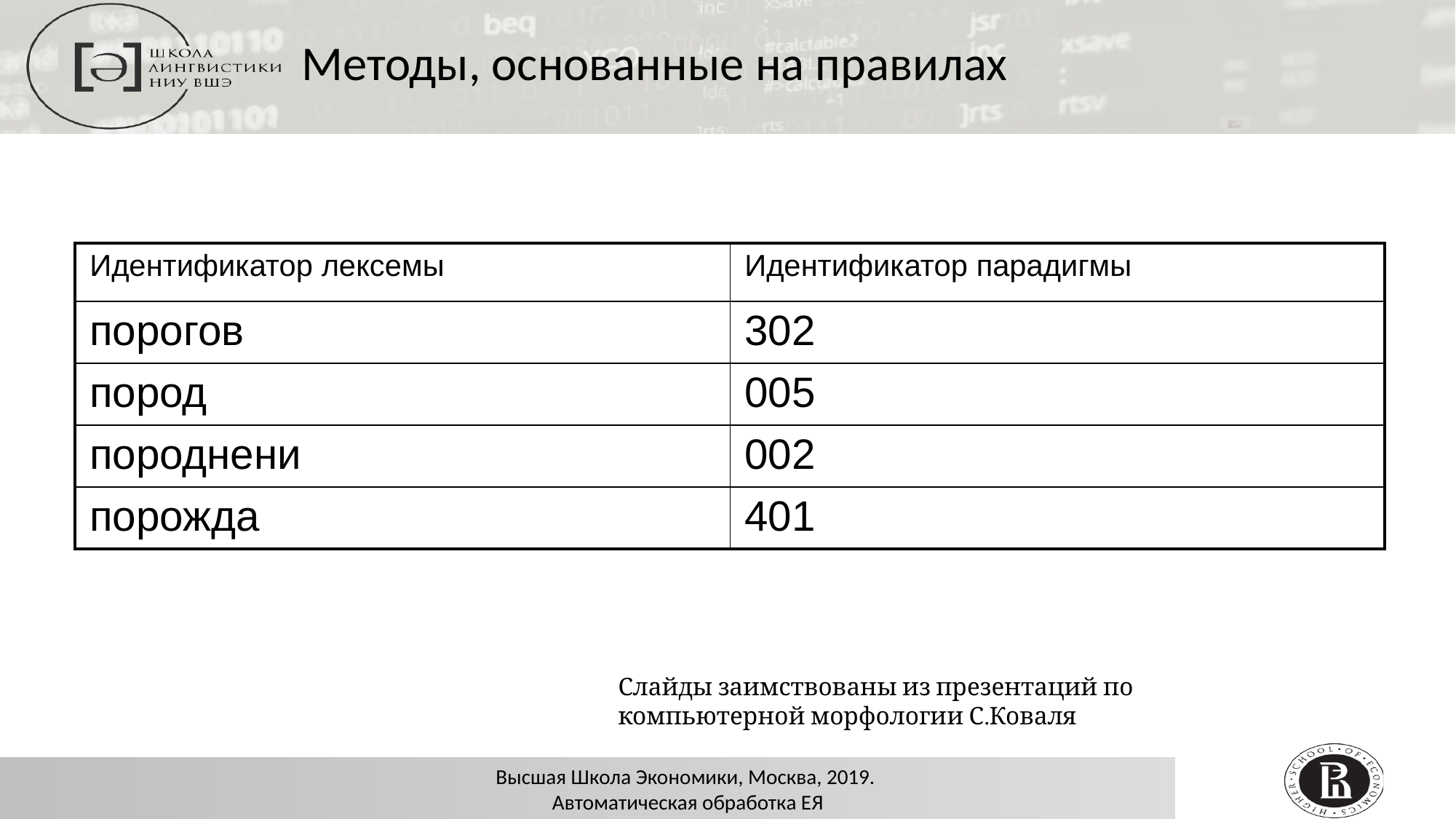

Методы, основанные на правилах
| Идентификатор лексемы | Идентификатор парадигмы |
| --- | --- |
| порогов | 302 |
| пород | 005 |
| породнени | 002 |
| порожда | 401 |
Слайды заимствованы из презентаций по компьютерной морфологии С.Коваля